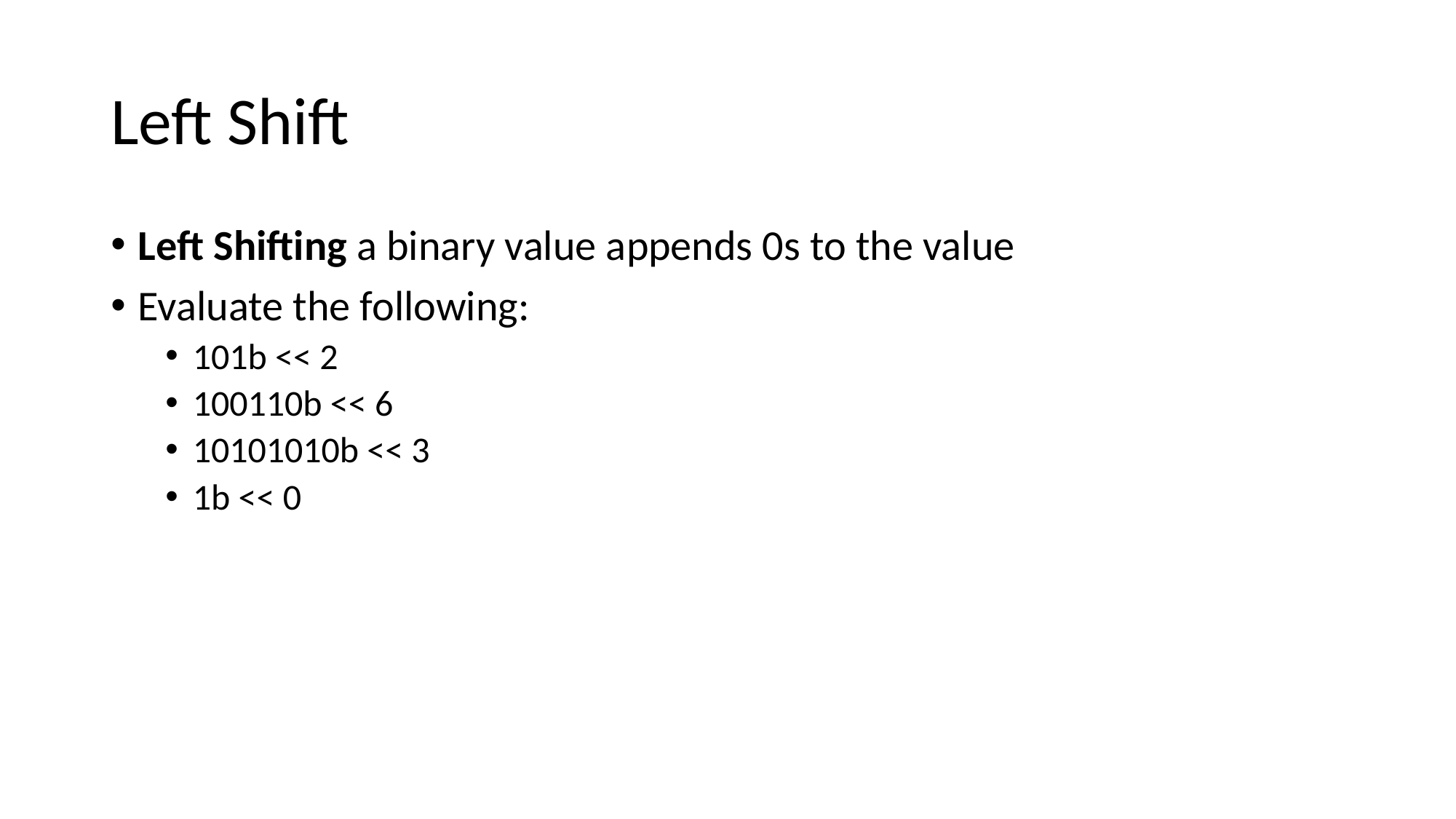

# Left Shift
Left Shifting a binary value appends 0s to the value
Evaluate the following:
101b << 2
100110b << 6
10101010b << 3
1b << 0